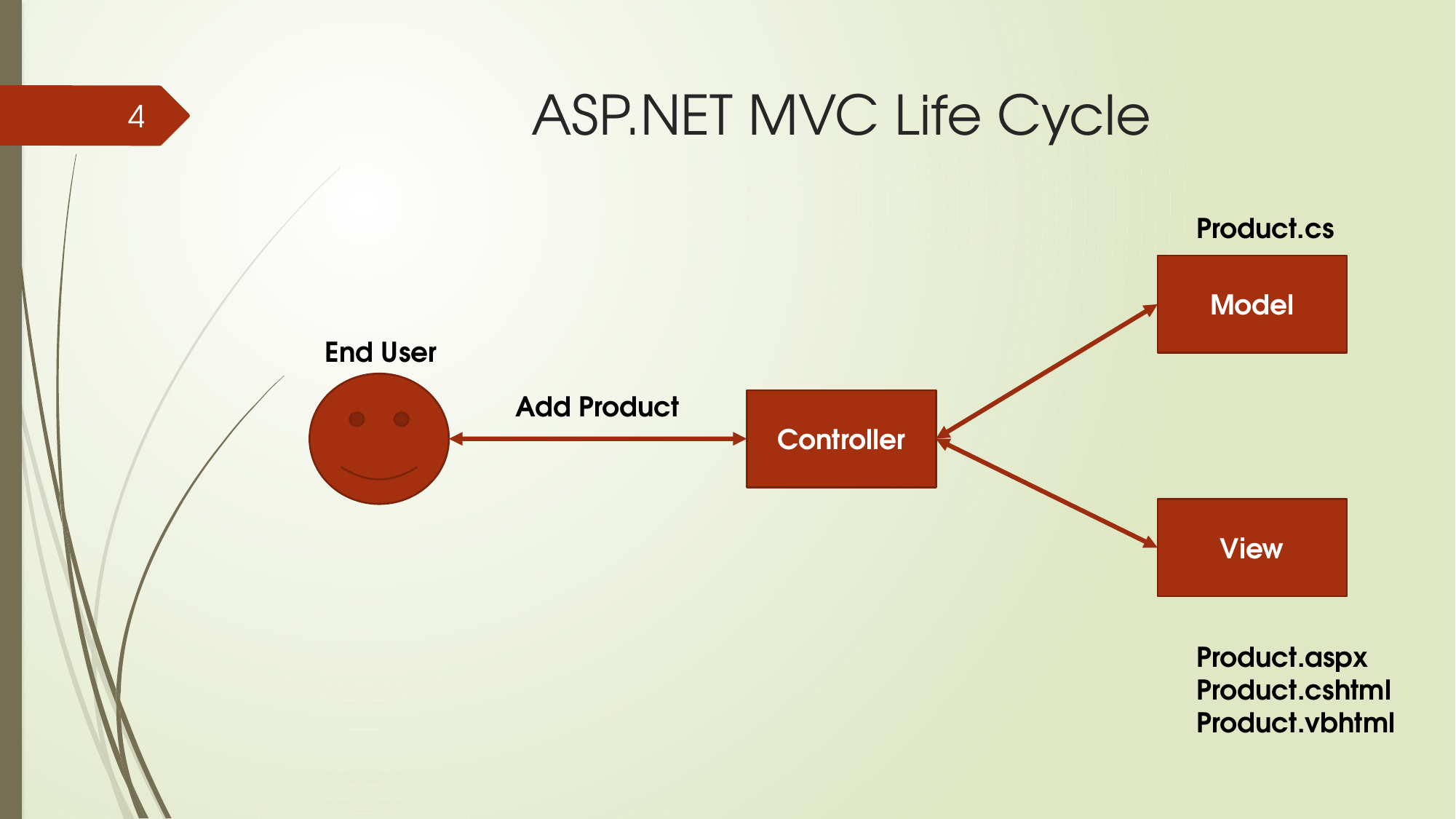

# ASP.NET MVC Life Cycle
4
Product.cs
Model
End User

Add Product
Controller
View
Product.aspx
Product.cshtml
Product.vbhtml